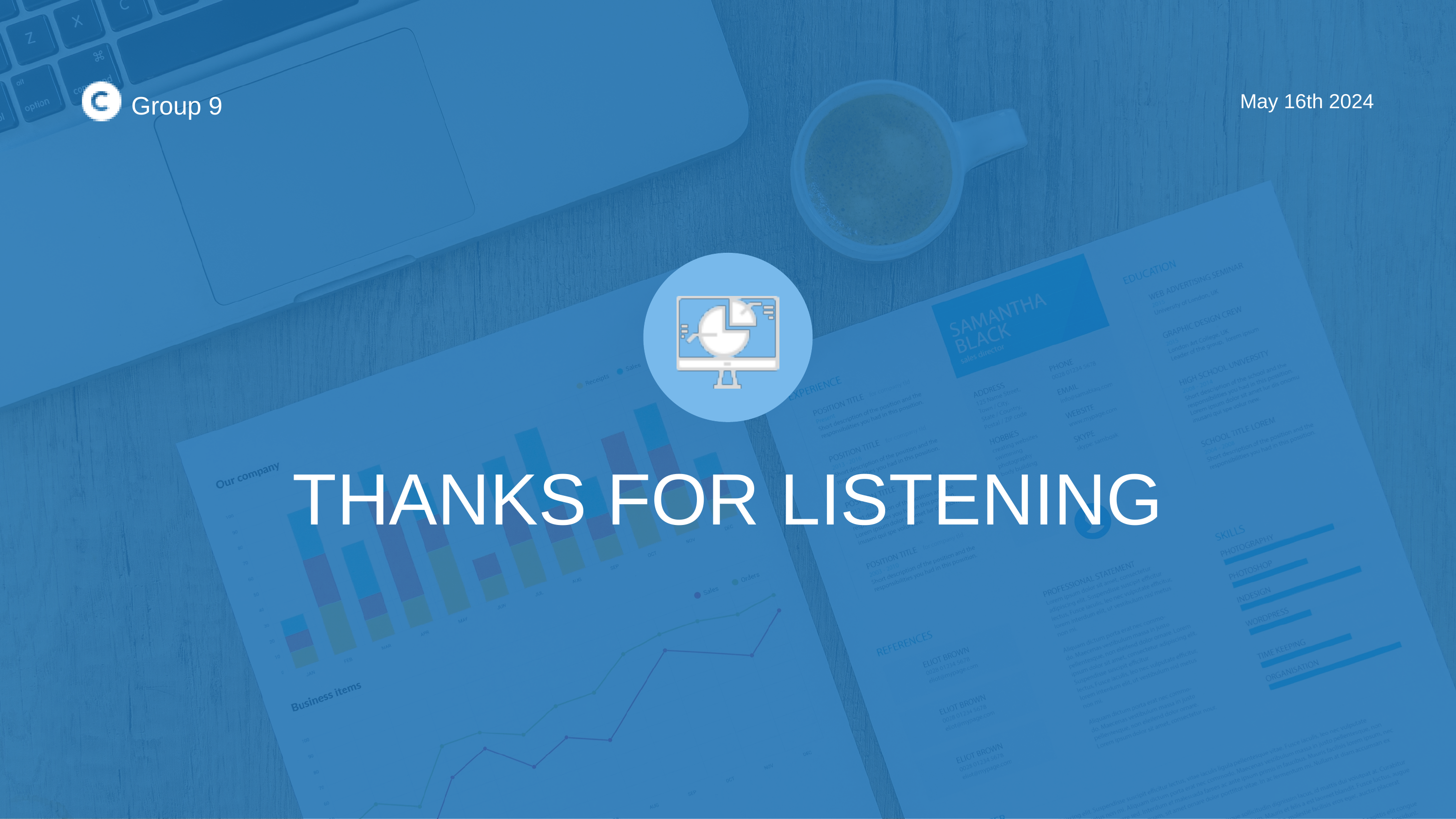

Group 9
May 16th 2024

THANKS FOR LISTENING